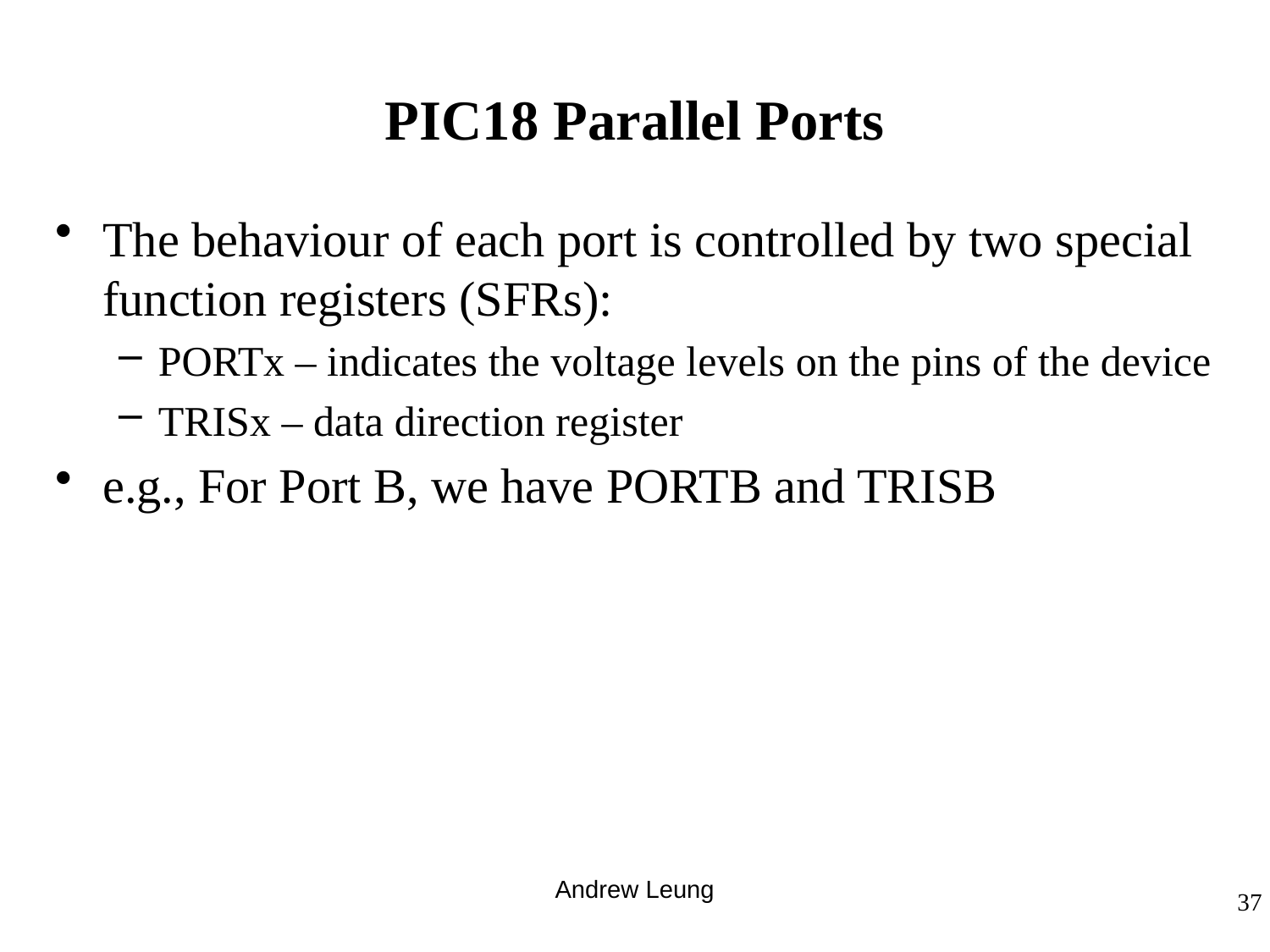

# PIC18 Parallel Ports
The behaviour of each port is controlled by two special function registers (SFRs):
PORTx – indicates the voltage levels on the pins of the device
TRISx – data direction register
e.g., For Port B, we have PORTB and TRISB
Andrew Leung
37